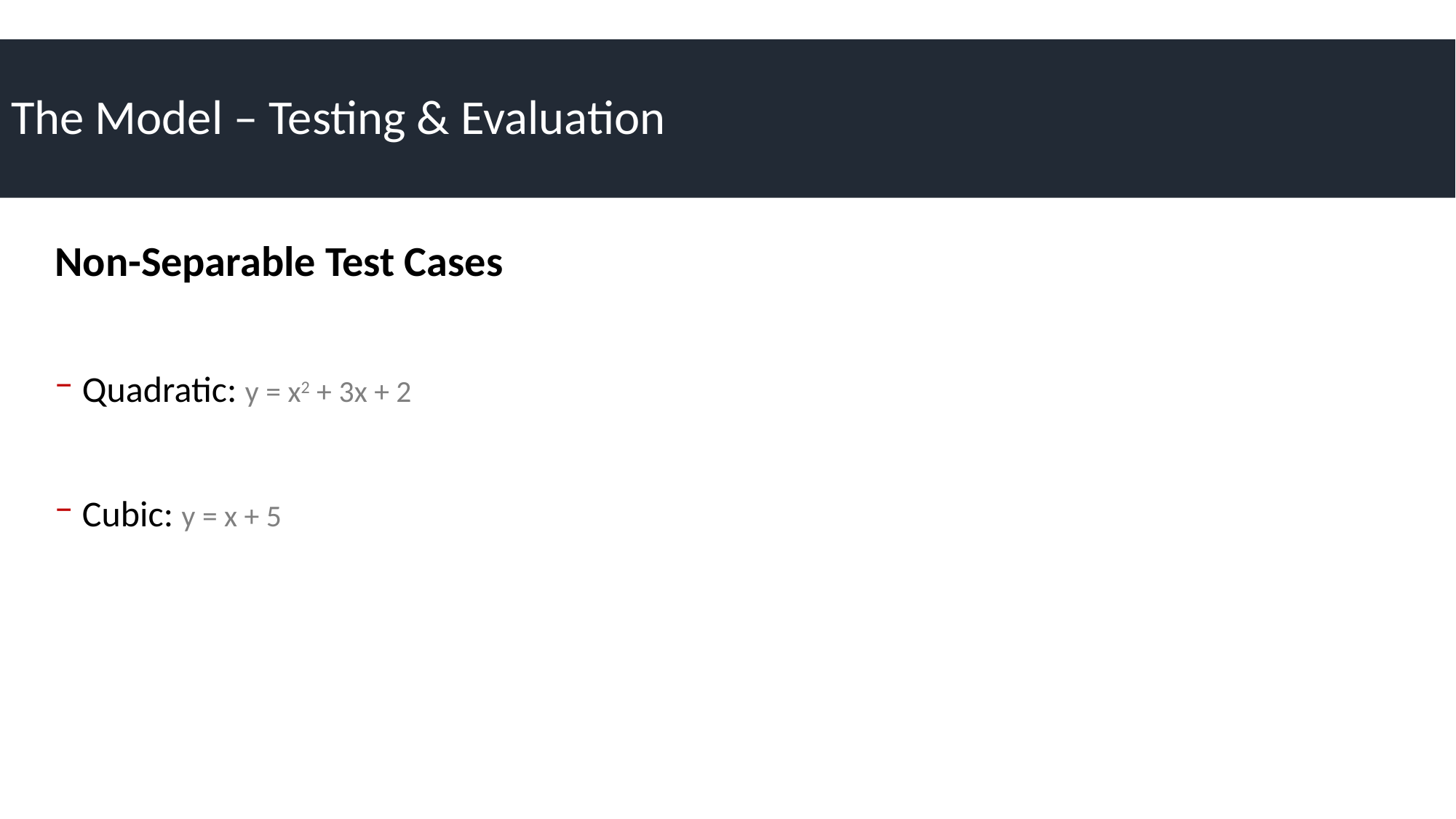

# The Model – Testing & Evaluation
Non-Separable Test Cases
Quadratic: y = x2 + 3x + 2
Cubic: y = x + 5